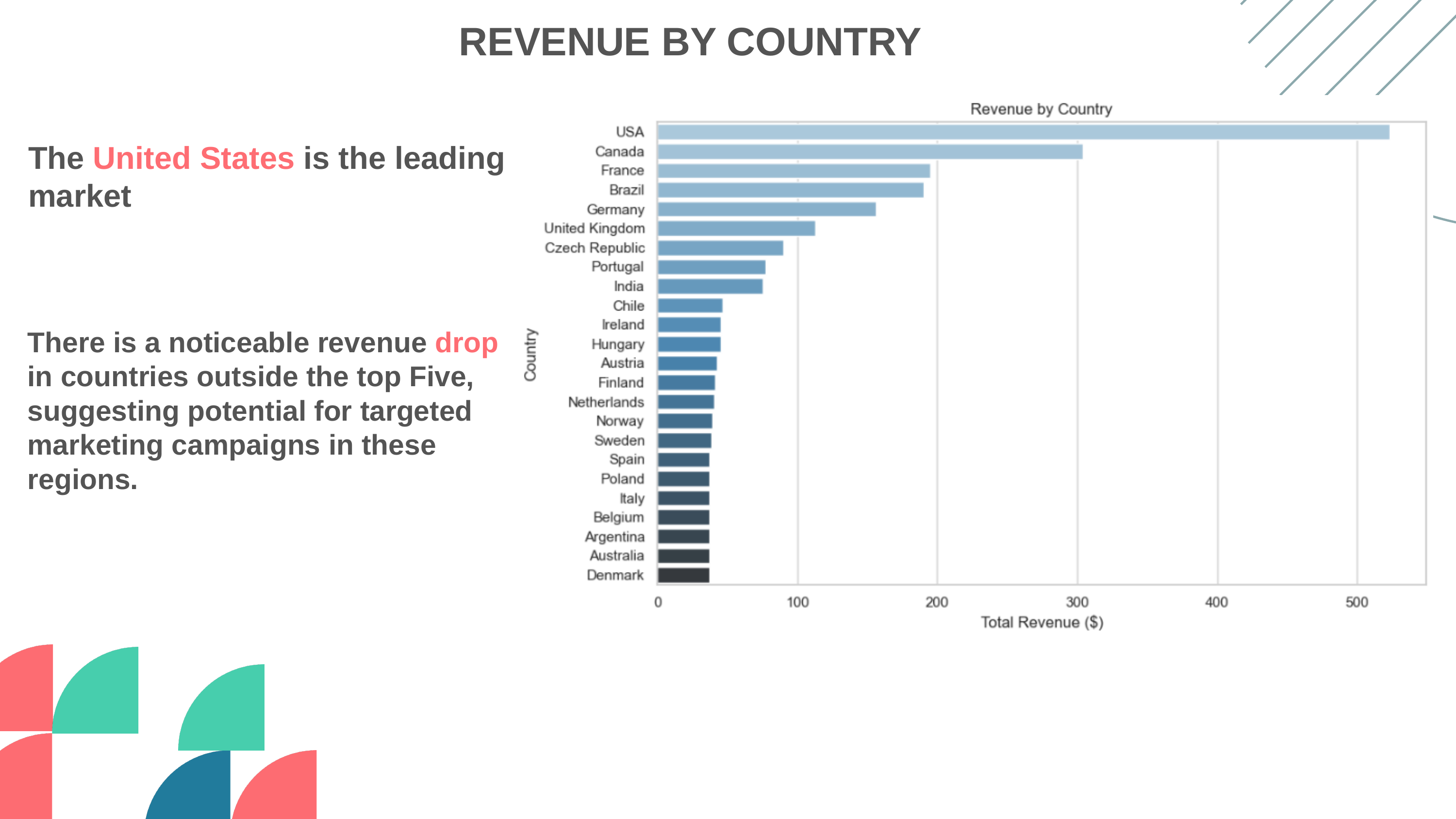

REVENUE BY COUNTRY

The United States is the leading market
There is a noticeable revenue drop in countries outside the top Five, suggesting potential for targeted marketing campaigns in these regions.